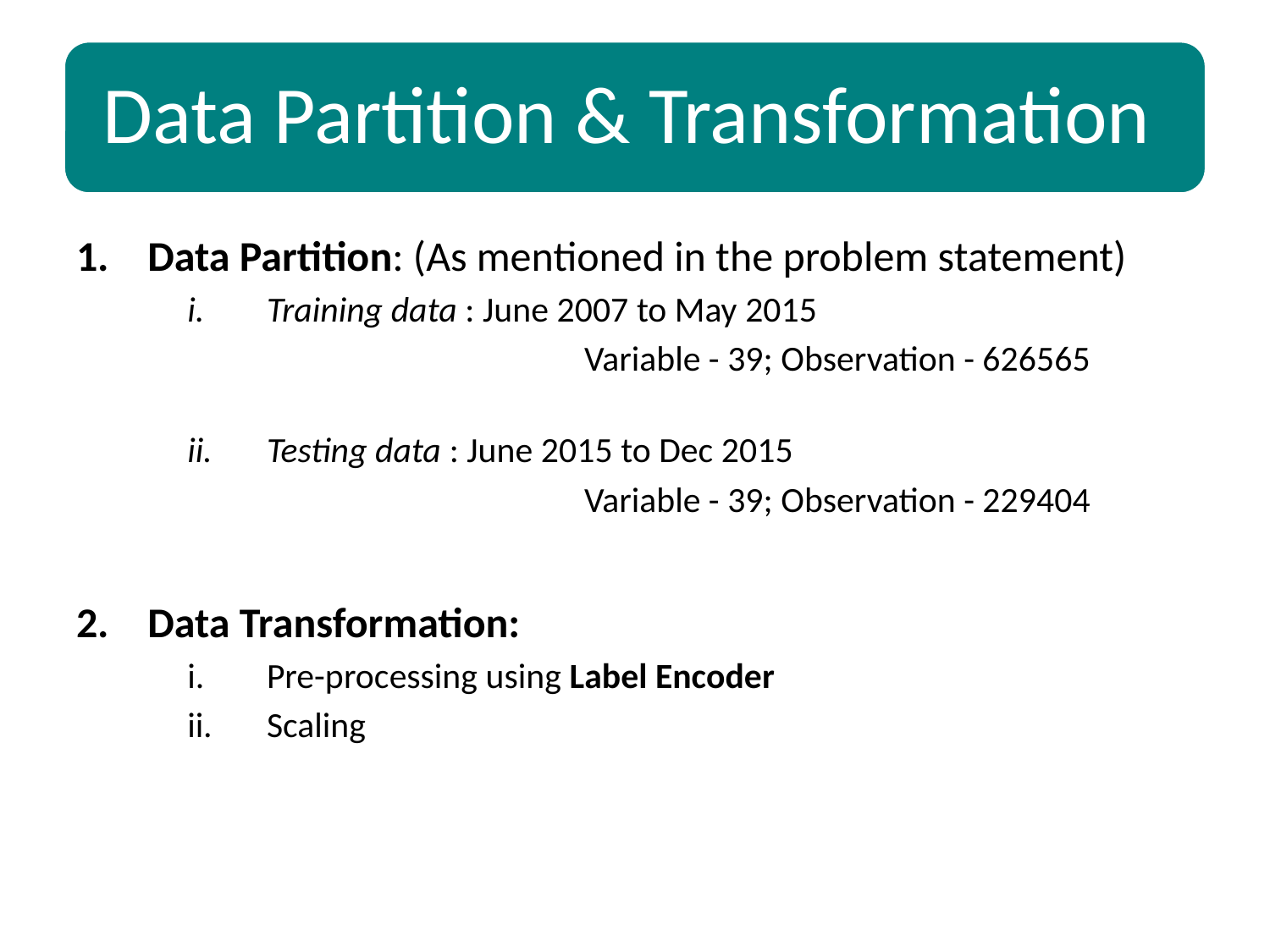

Data Partition & Transformation
Data Partition: (As mentioned in the problem statement)
Training data : June 2007 to May 2015
			  Variable - 39; Observation - 626565
Testing data : June 2015 to Dec 2015
			  Variable - 39; Observation - 229404

Data Transformation:
Pre-processing using Label Encoder
Scaling